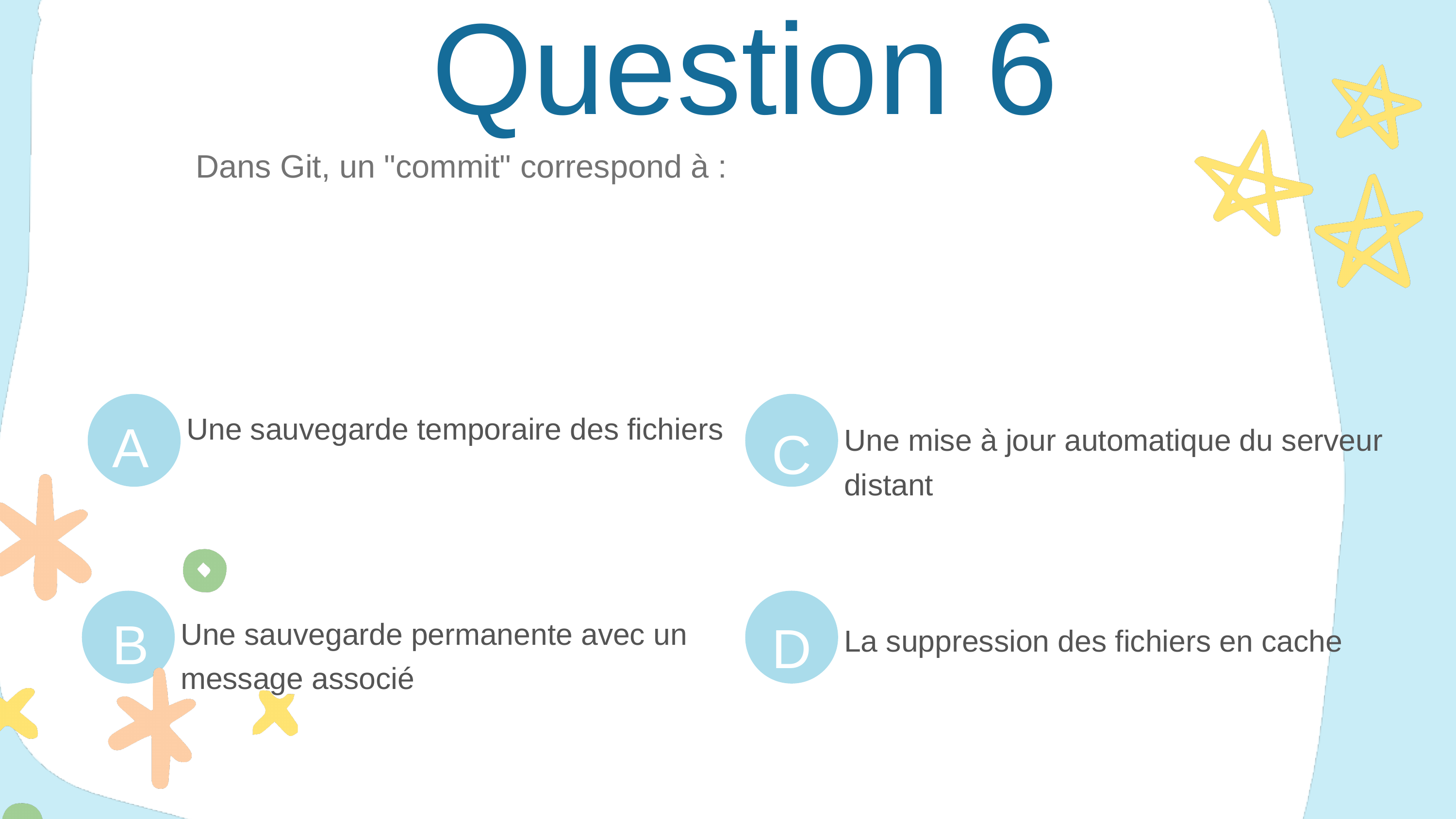

Question 6

Dans Git, un "commit" correspond à :
A

C
Une sauvegarde temporaire des fichiers
Une mise à jour automatique du serveur distant

B

D
Une sauvegarde permanente avec un message associé
La suppression des fichiers en cache